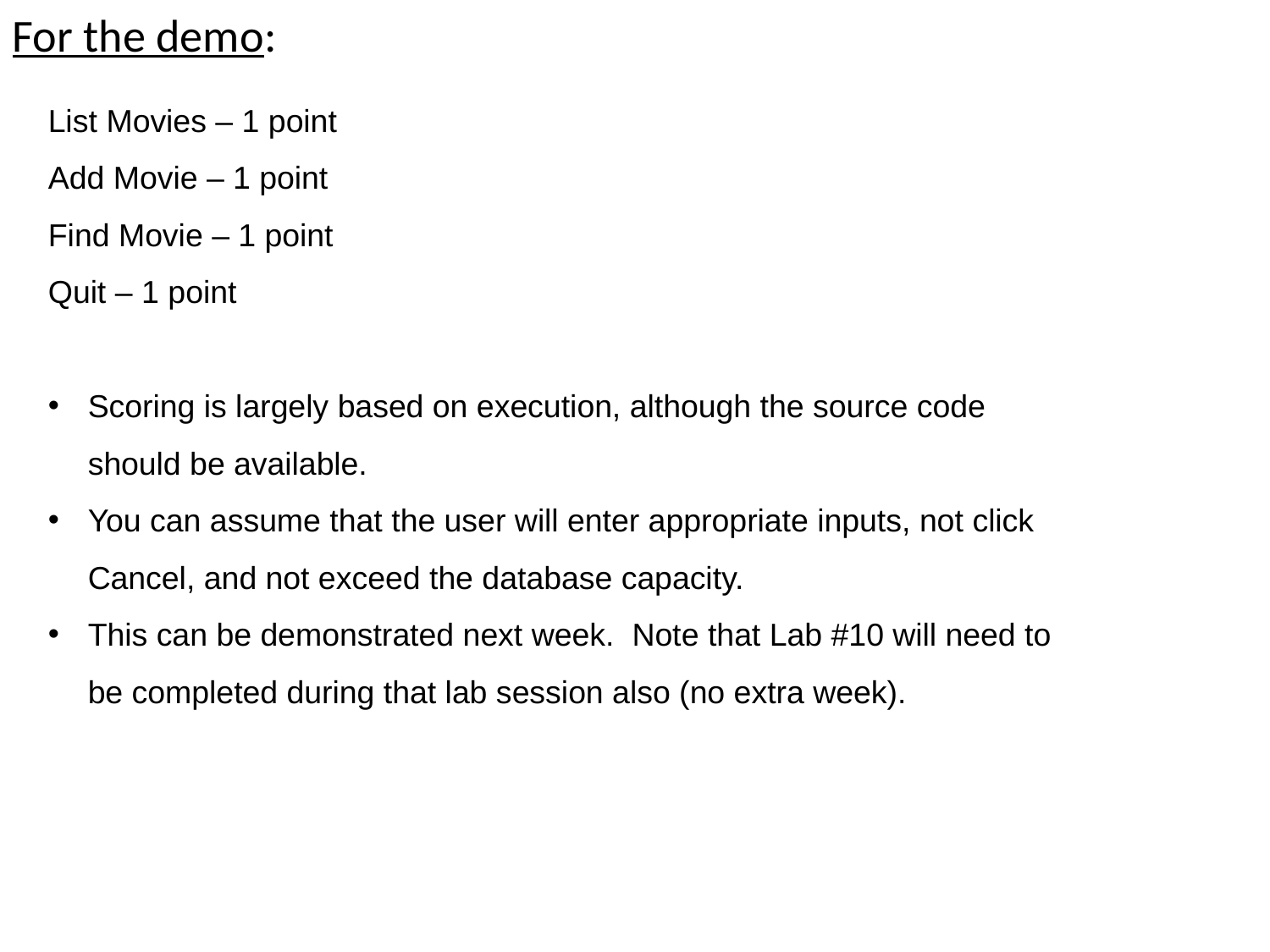

For the demo:
List Movies – 1 point
Add Movie – 1 point
Find Movie – 1 point
Quit – 1 point

Scoring is largely based on execution, although the source code should be available.
You can assume that the user will enter appropriate inputs, not click Cancel, and not exceed the database capacity.
This can be demonstrated next week.  Note that Lab #10 will need to be completed during that lab session also (no extra week).